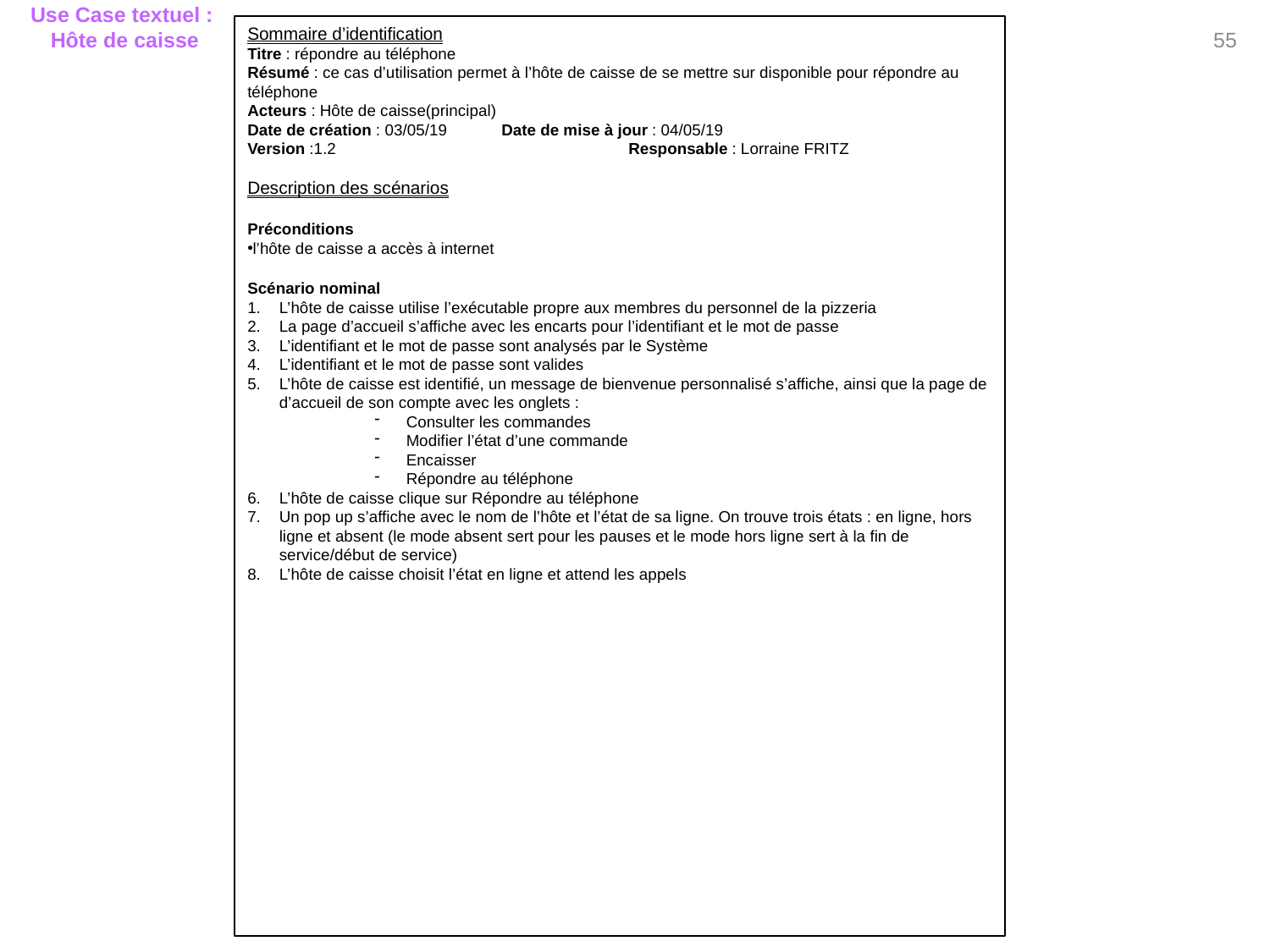

55
Use Case textuel :
Hôte de caisse
Sommaire d’identification
Titre : répondre au téléphone
Résumé : ce cas d’utilisation permet à l’hôte de caisse de se mettre sur disponible pour répondre au téléphone
Acteurs : Hôte de caisse(principal)
Date de création : 03/05/19	Date de mise à jour : 04/05/19
Version :1.2			Responsable : Lorraine FRITZ

Description des scénarios

Préconditions
l’hôte de caisse a accès à internet

Scénario nominal
L’hôte de caisse utilise l’exécutable propre aux membres du personnel de la pizzeria
La page d’accueil s’affiche avec les encarts pour l’identifiant et le mot de passe
L’identifiant et le mot de passe sont analysés par le Système
L’identifiant et le mot de passe sont valides
L’hôte de caisse est identifié, un message de bienvenue personnalisé s’affiche, ainsi que la page de d’accueil de son compte avec les onglets :
Consulter les commandes
Modifier l’état d’une commande
Encaisser
Répondre au téléphone
L’hôte de caisse clique sur Répondre au téléphone
Un pop up s’affiche avec le nom de l’hôte et l’état de sa ligne. On trouve trois états : en ligne, hors ligne et absent (le mode absent sert pour les pauses et le mode hors ligne sert à la fin de service/début de service)
L’hôte de caisse choisit l’état en ligne et attend les appels